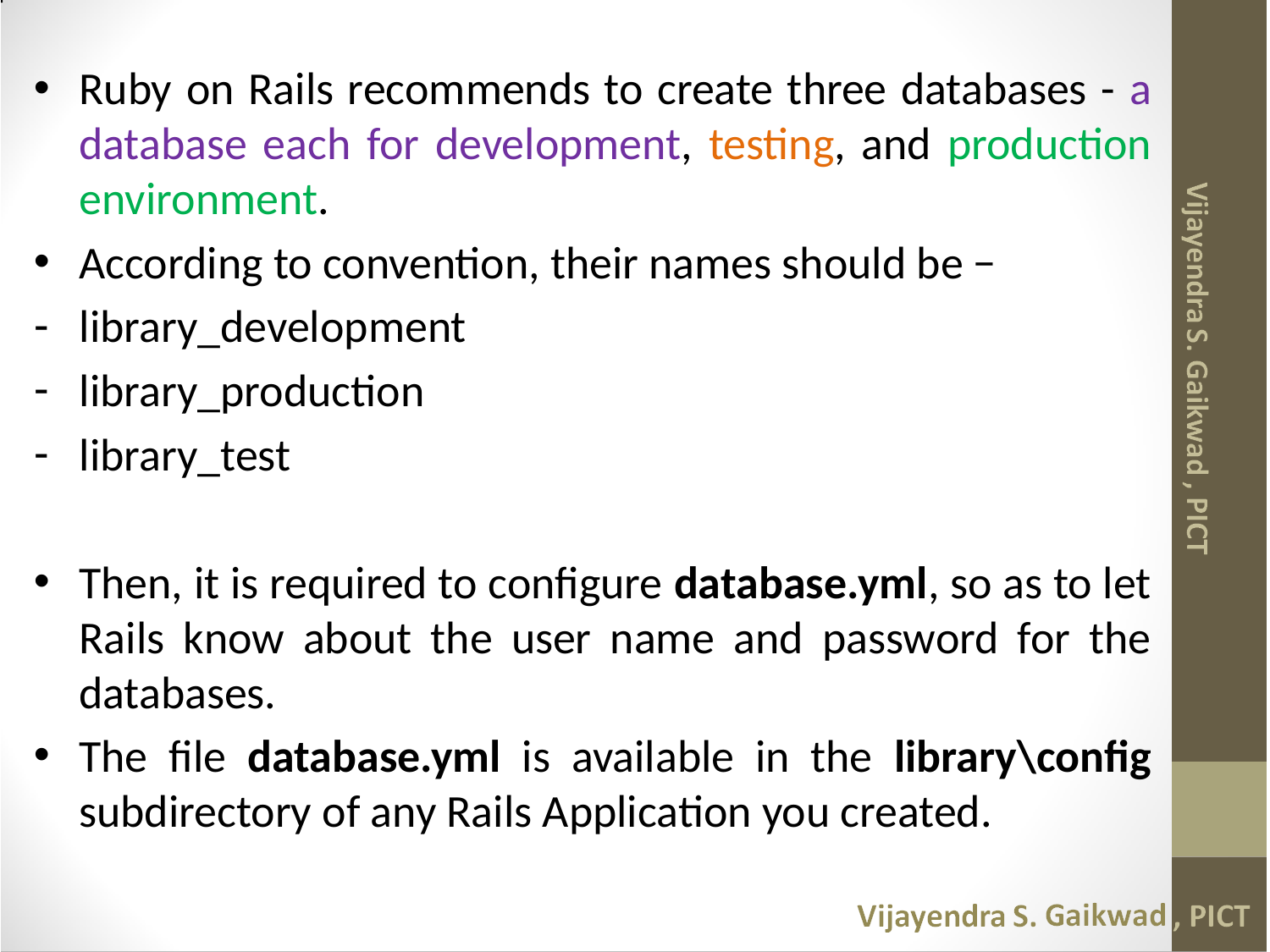

Ruby on Rails recommends to create three databases - a database each for development, testing, and production environment.
According to convention, their names should be −
library_development
library_production
library_test

Then, it is required to configure database.yml, so as to let Rails know about the user name and password for the databases.
The file database.yml is available in the library\config subdirectory of any Rails Application you created.